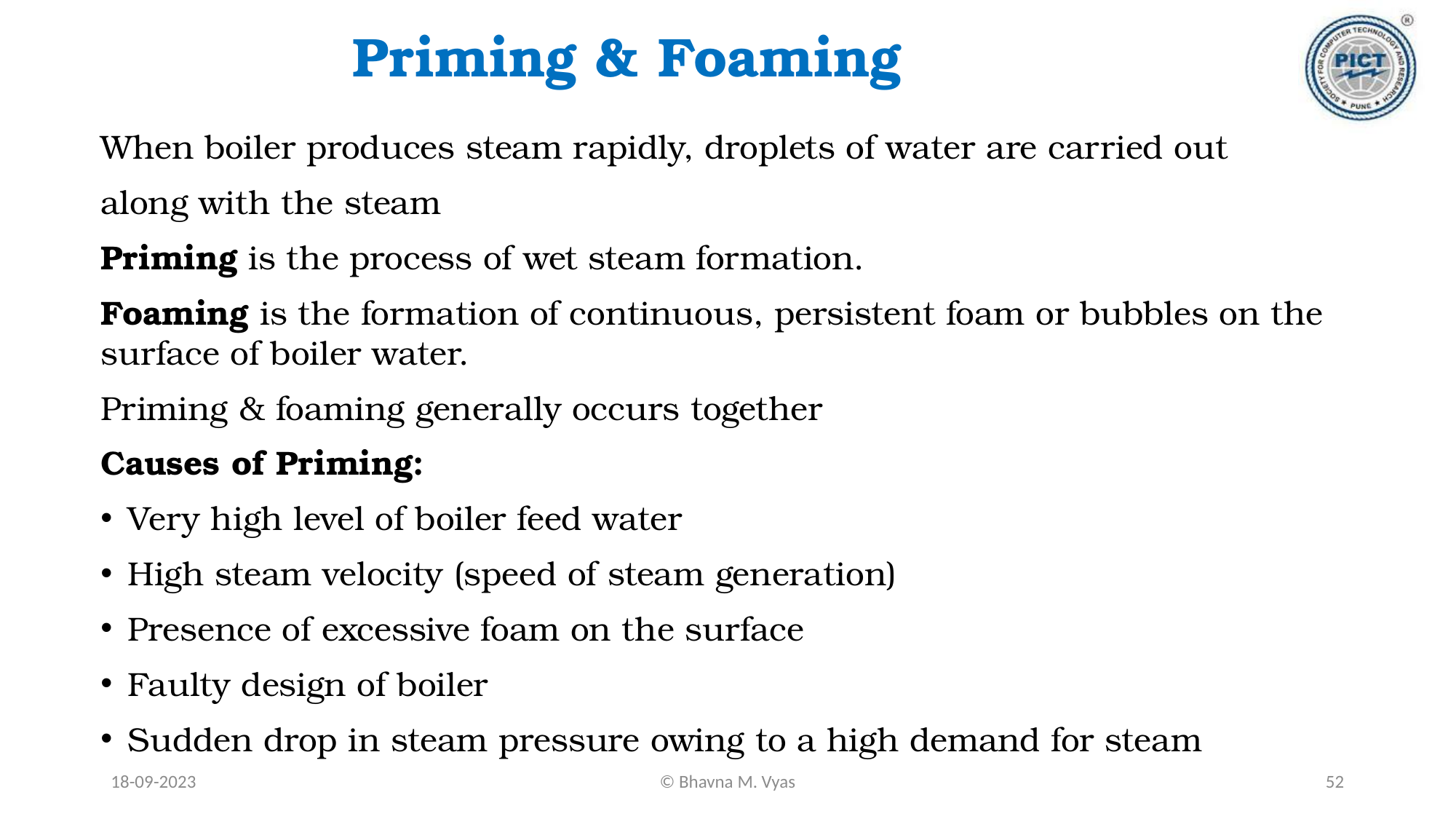

# Priming & Foaming
When boiler produces steam rapidly, droplets of water are carried out
along with the steam
Priming is the process of wet steam formation.
Foaming is the formation of continuous, persistent foam or bubbles on the surface of boiler water.
Priming & foaming generally occurs together
Causes of Priming:
Very high level of boiler feed water
High steam velocity (speed of steam generation)
Presence of excessive foam on the surface
Faulty design of boiler
Sudden drop in steam pressure owing to a high demand for steam
18-09-2023
© Bhavna M. Vyas
52